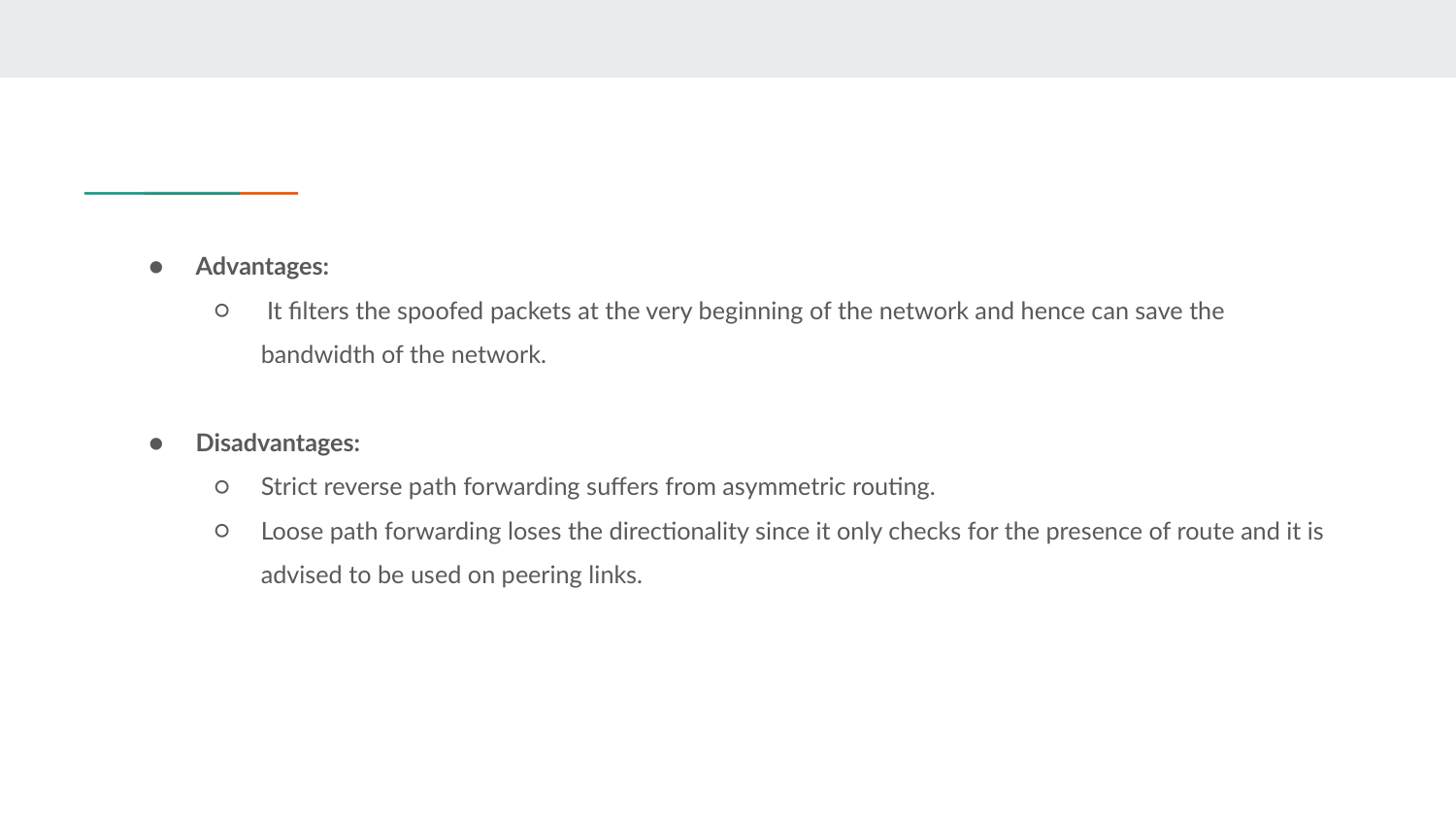

Advantages:
 It ﬁlters the spoofed packets at the very beginning of the network and hence can save the bandwidth of the network.

Disadvantages:
Strict reverse path forwarding suﬀers from asymmetric routing.
Loose path forwarding loses the directionality since it only checks for the presence of route and it is advised to be used on peering links.